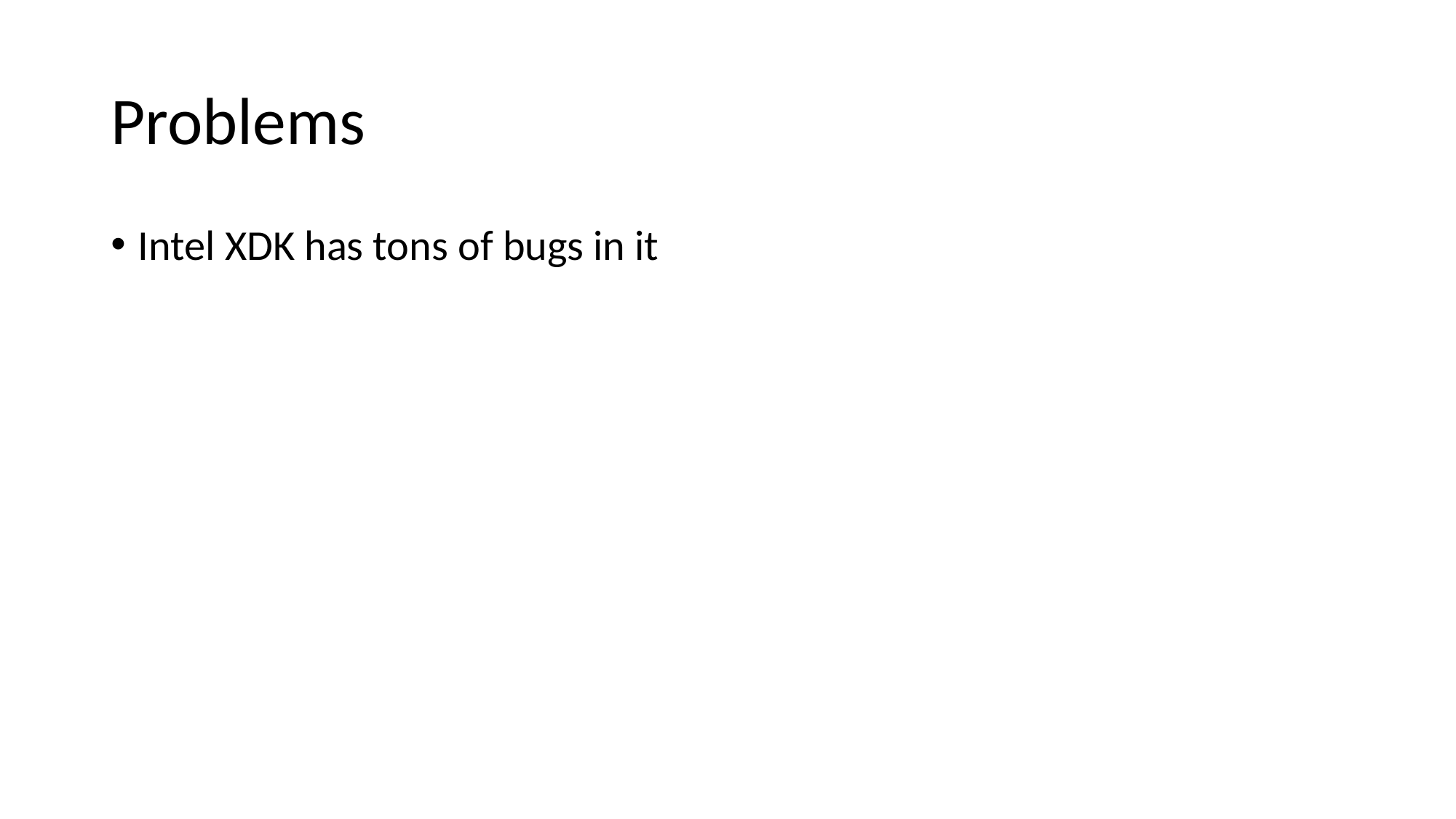

# Problems
Intel XDK has tons of bugs in it